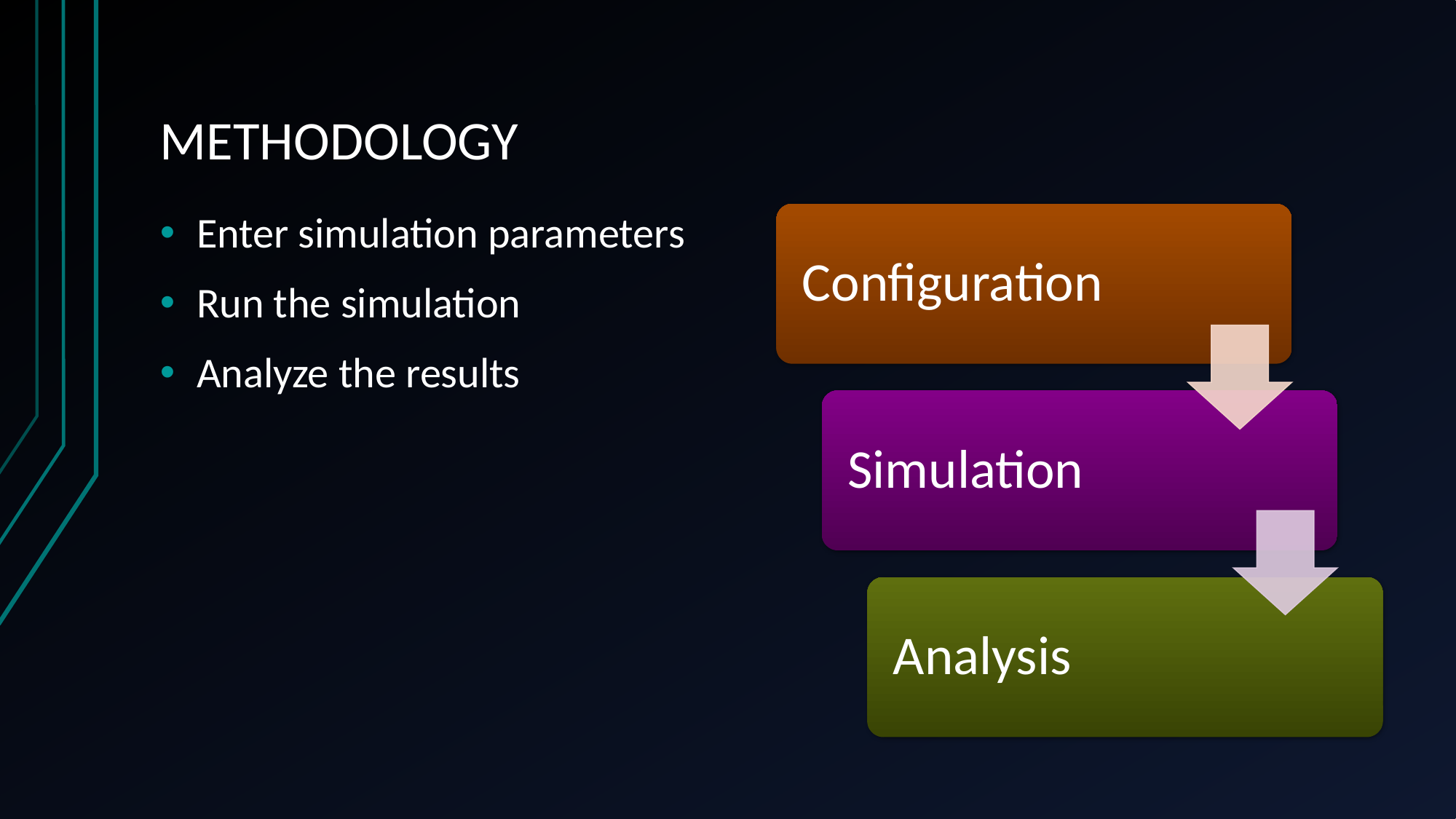

# METHODOLOGY
Configuration
Simulation
Analysis

Enter simulation parameters
Run the simulation
Analyze the results